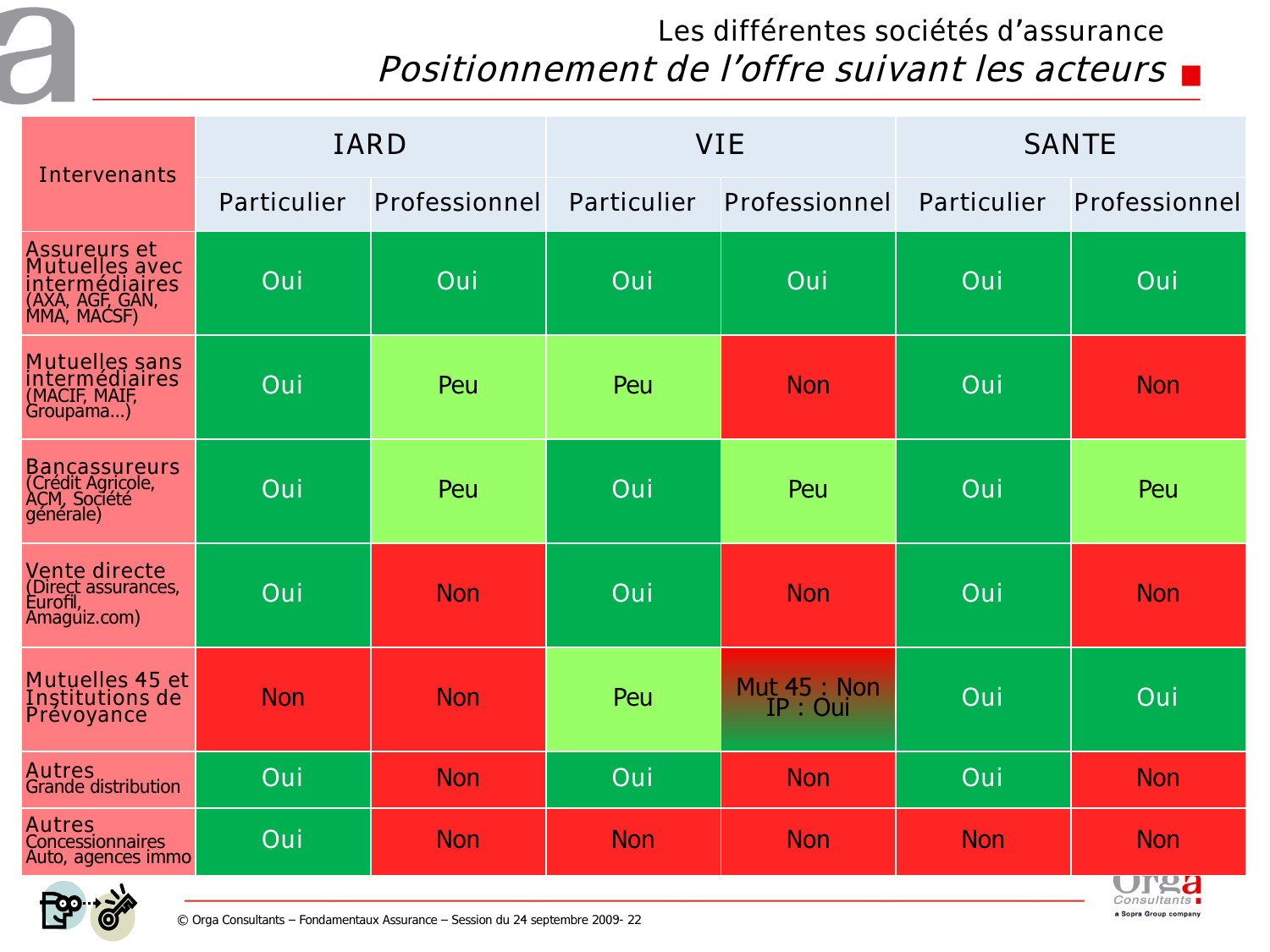

# Les différentes sociétés d’assurance Positionnement de l’offre suivant les acteurs
| Intervenants | IARD |  | VIE |  | SANTE |  |
| --- | --- | --- | --- | --- | --- | --- |
|  | Particulier | Professionnel | Particulier | Professionnel | Particulier | Professionnel |
| Assureurs et Mutuelles avec intermédiaires (AXA, AGF, GAN, MMA, MACSF) | Oui | Oui | Oui | Oui | Oui | Oui |
| Mutuelles sans intermédiaires (MACIF, MAIF, Groupama…) | Oui | Peu | Peu | Non | Oui | Non |
| Bancassureurs (Crédit Agricole, ACM, Société générale) | Oui | Peu | Oui | Peu | Oui | Peu |
| Vente directe (Direct assurances, Eurofil, Amaguiz.com) | Oui | Non | Oui | Non | Oui | Non |
| Mutuelles 45 et Institutions de Prévoyance | Non | Non | Peu | Mut 45 : Non IP : Oui | Oui | Oui |
| Autres Grande distribution | Oui | Non | Oui | Non | Oui | Non |
| Autres Concessionnaires Auto, agences immo | Oui | Non | Non | Non | Non | Non |